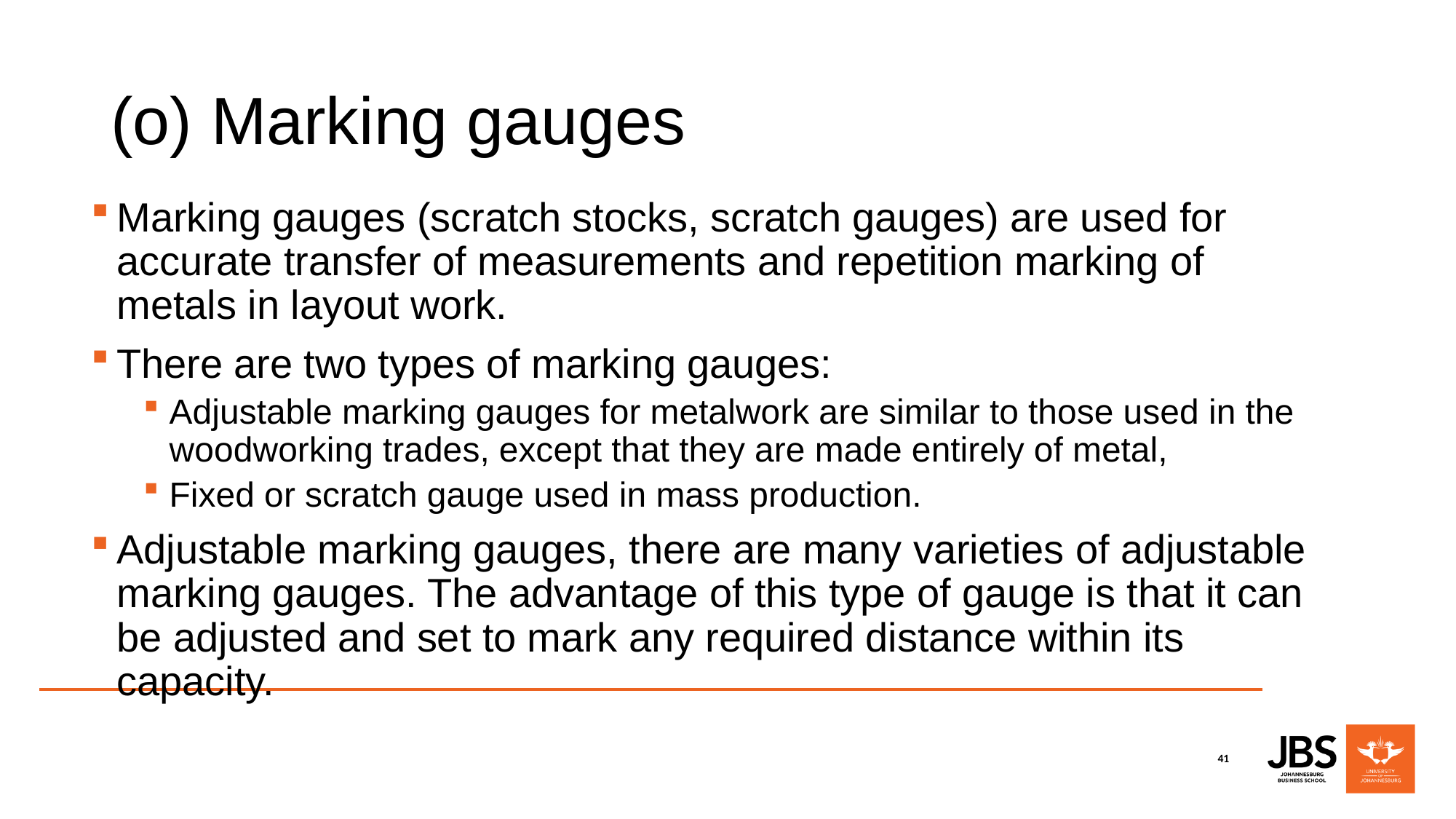

# (o) Marking gauges
Marking gauges (scratch stocks, scratch gauges) are used for accurate transfer of measurements and repetition marking of metals in layout work.
There are two types of marking gauges:
Adjustable marking gauges for metalwork are similar to those used in the woodworking trades, except that they are made entirely of metal,
Fixed or scratch gauge used in mass production.
Adjustable marking gauges, there are many varieties of adjustable marking gauges. The advantage of this type of gauge is that it can be adjusted and set to mark any required distance within its capacity.